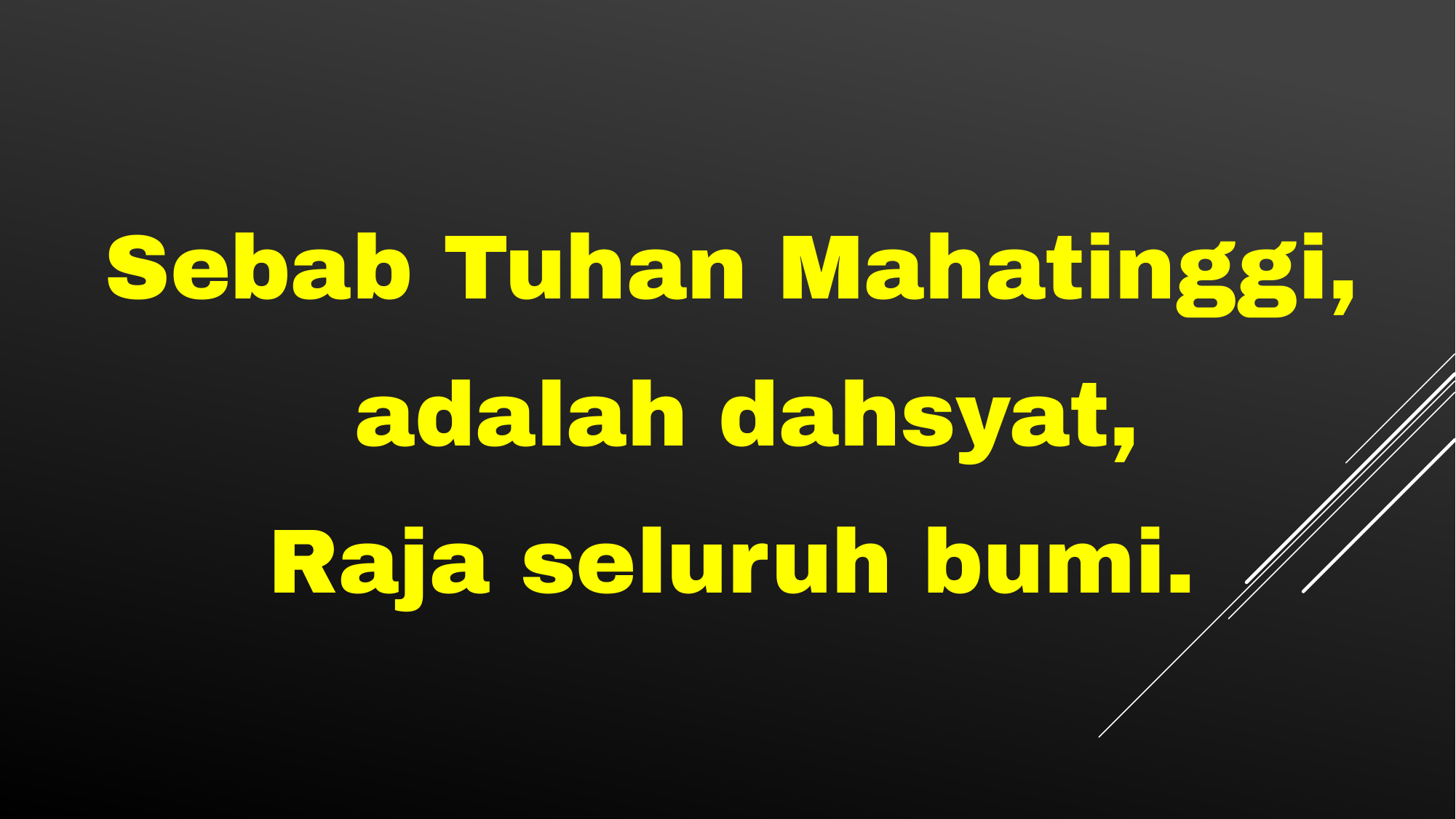

Sebab Tuhan Mahatinggi,
 adalah dahsyat,
Raja seluruh bumi.